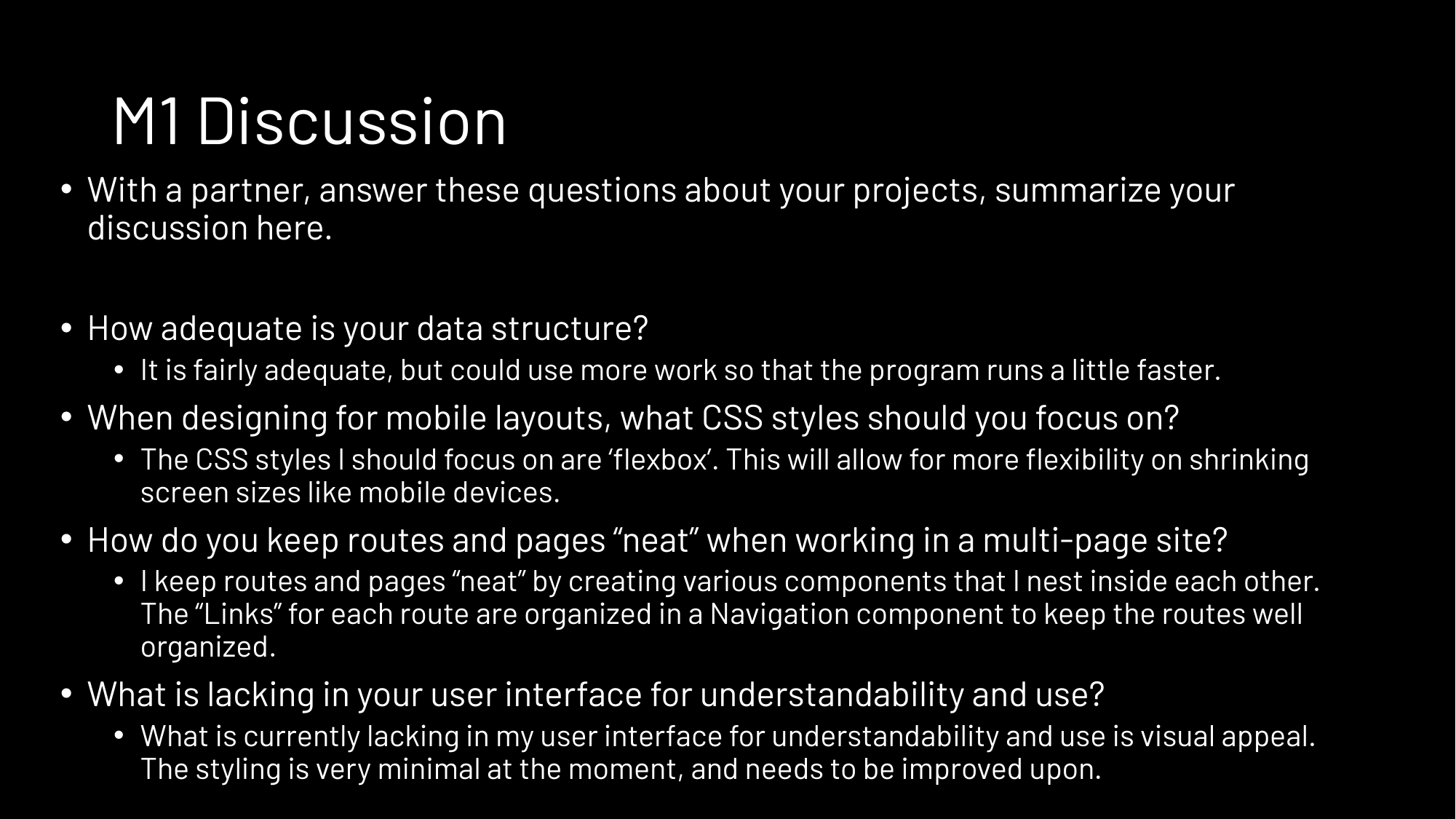

# M1 Discussion
With a partner, answer these questions about your projects, summarize your discussion here.

How adequate is your data structure?
It is fairly adequate, but could use more work so that the program runs a little faster.
When designing for mobile layouts, what CSS styles should you focus on?
The CSS styles I should focus on are ‘flexbox’. This will allow for more flexibility on shrinking screen sizes like mobile devices.
How do you keep routes and pages “neat” when working in a multi-page site?
I keep routes and pages “neat” by creating various components that I nest inside each other. The “Links” for each route are organized in a Navigation component to keep the routes well organized.
What is lacking in your user interface for understandability and use?
What is currently lacking in my user interface for understandability and use is visual appeal. The styling is very minimal at the moment, and needs to be improved upon.